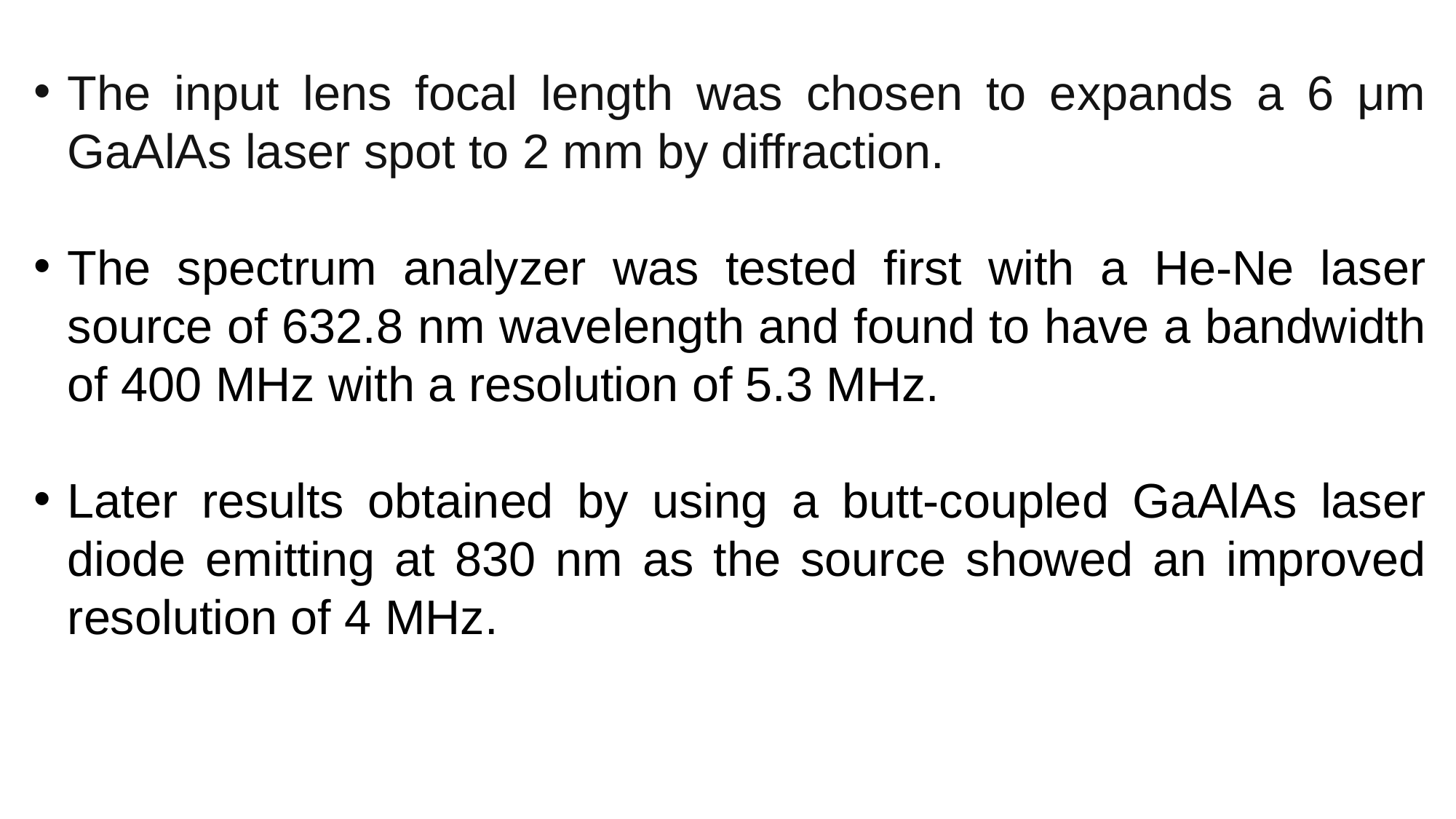

The input lens focal length was chosen to expands a 6 μm GaAlAs laser spot to 2 mm by diffraction.

The spectrum analyzer was tested first with a He-Ne laser source of 632.8 nm wavelength and found to have a bandwidth of 400 MHz with a resolution of 5.3 MHz.

Later results obtained by using a butt-coupled GaAlAs laser diode emitting at 830 nm as the source showed an improved resolution of 4 MHz.